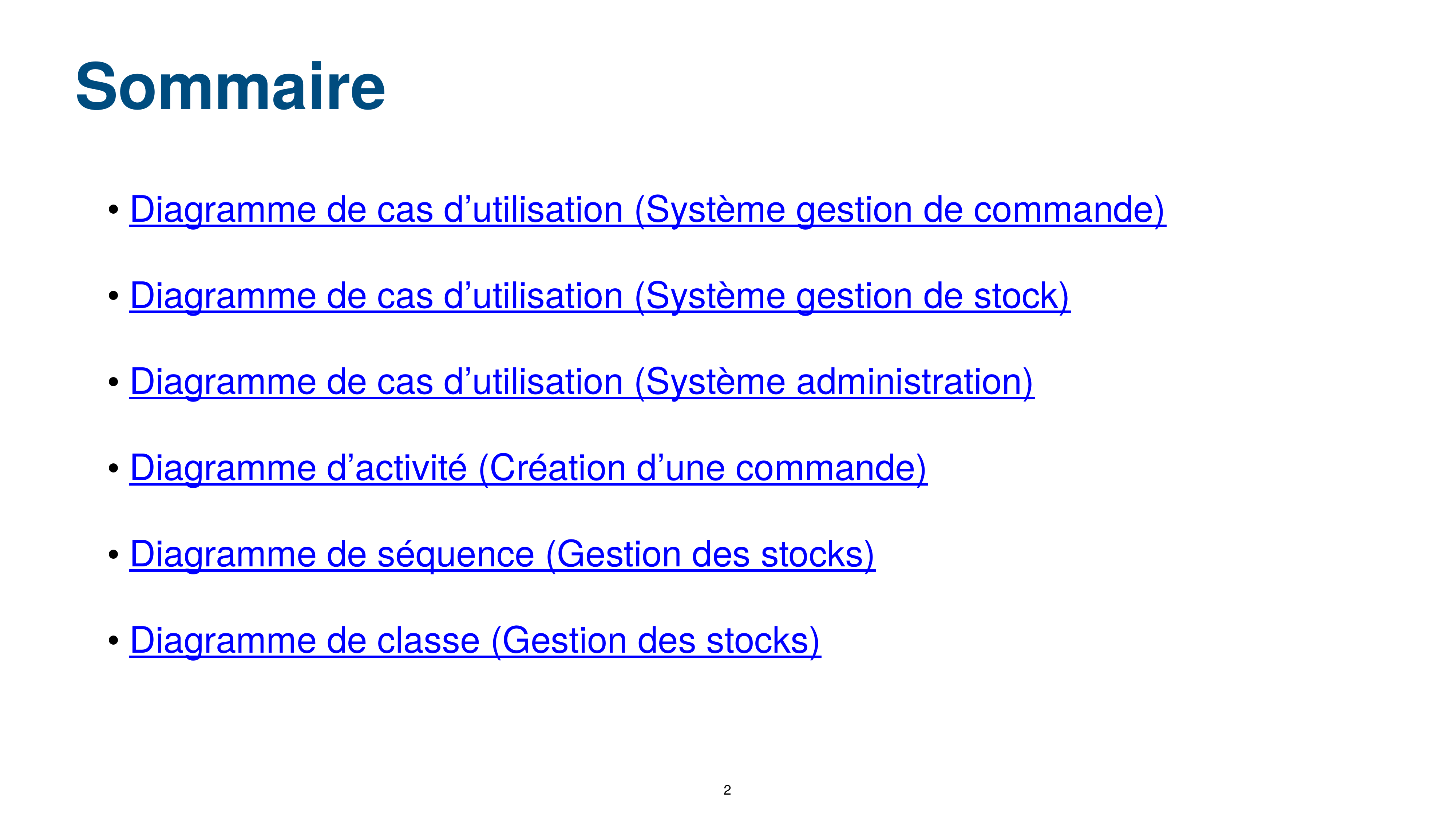

# Sommaire
Diagramme de cas d’utilisation (Système gestion de commande)

Diagramme de cas d’utilisation (Système gestion de stock)

Diagramme de cas d’utilisation (Système administration)

Diagramme d’activité (Création d’une commande)

Diagramme de séquence (Gestion des stocks)

Diagramme de classe (Gestion des stocks)
2